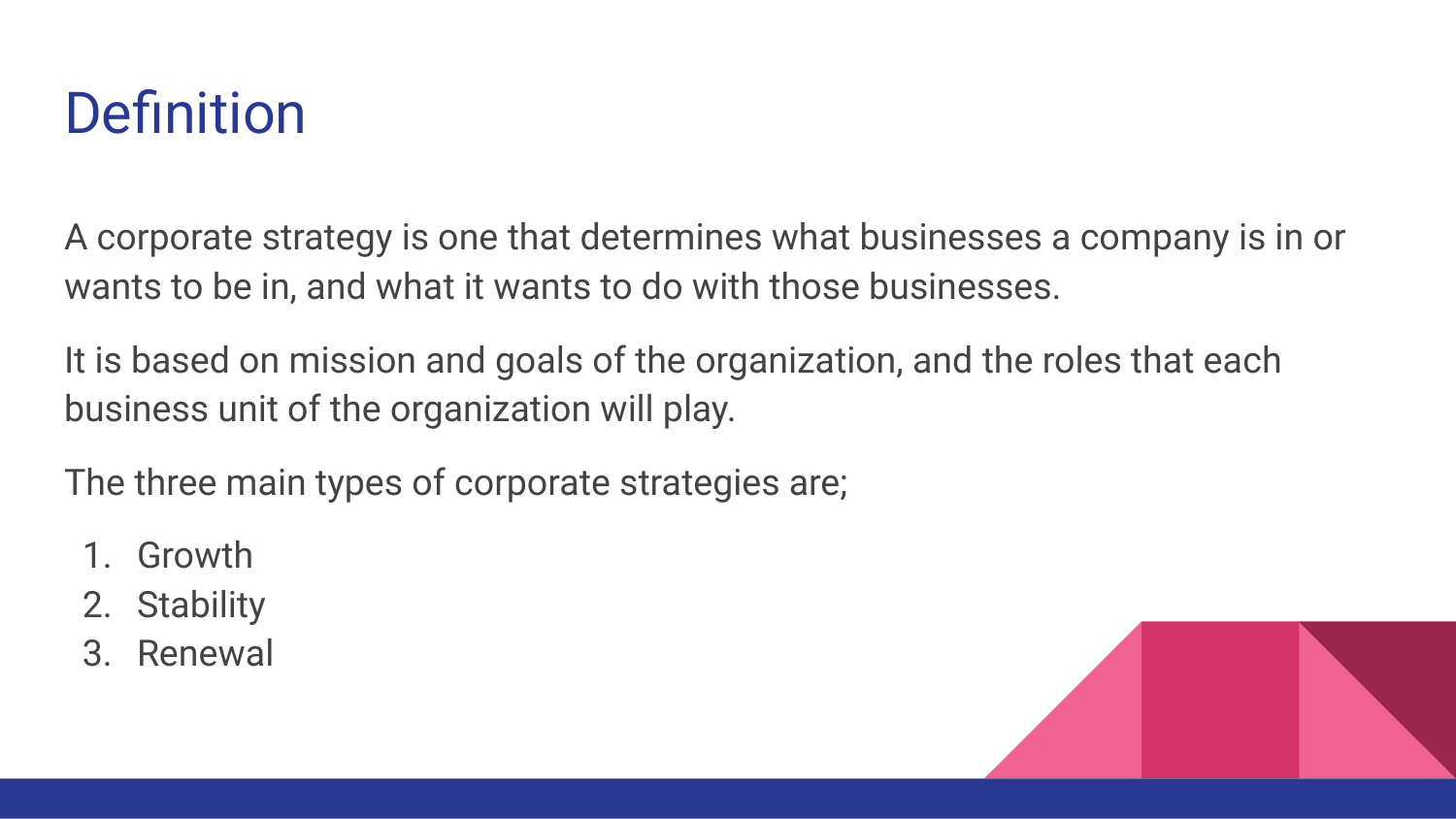

# Definition
A corporate strategy is one that determines what businesses a company is in or wants to be in, and what it wants to do with those businesses.
It is based on mission and goals of the organization, and the roles that each business unit of the organization will play.
The three main types of corporate strategies are;
Growth
Stability
Renewal